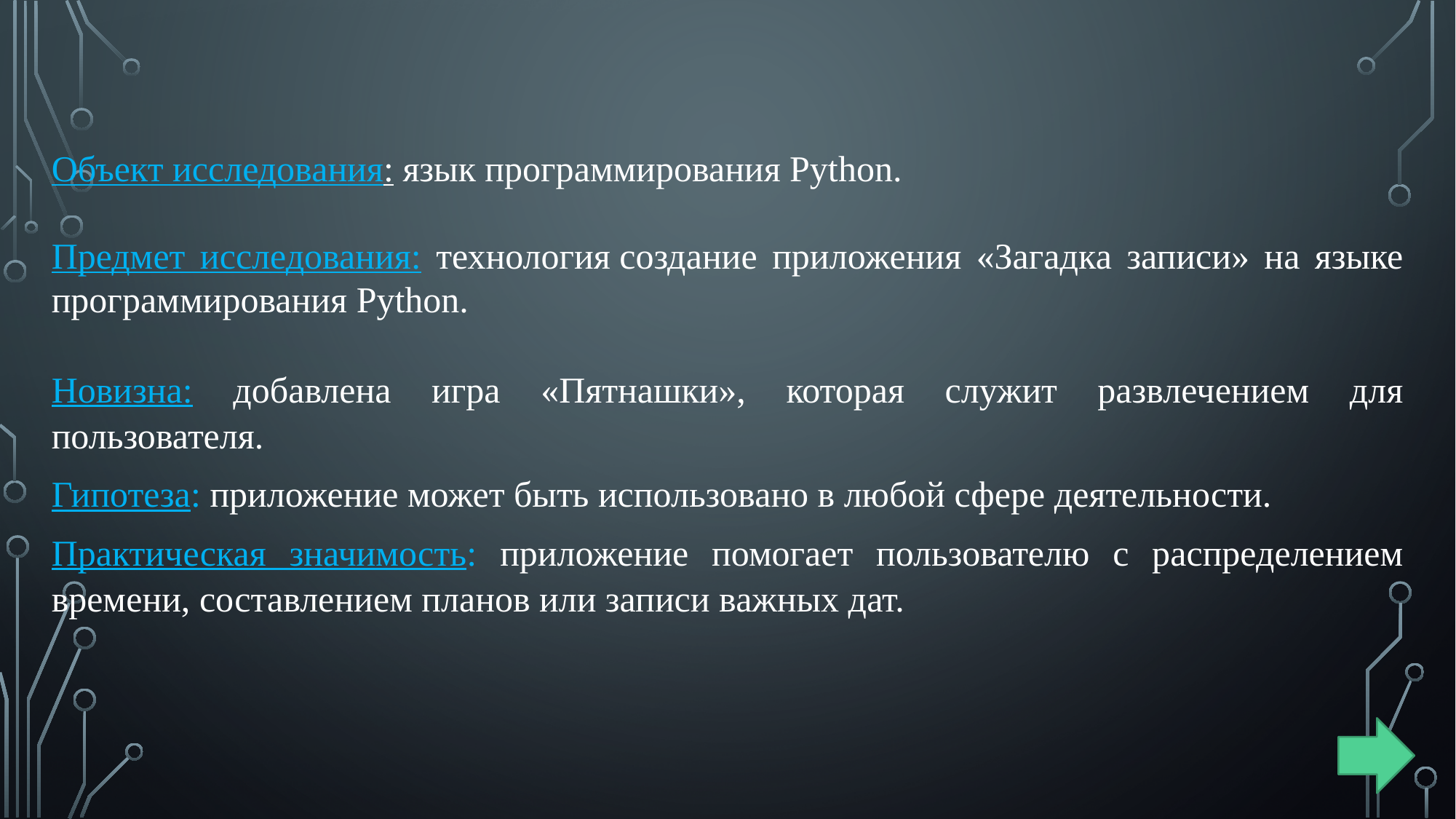

Объект исследования: язык программирования Python.

Предмет исследования: технология создание приложения «Загадка записи» на языке программирования Python.

Новизна: добавлена игра «Пятнашки», которая служит развлечением для пользователя.
Гипотеза: приложение может быть использовано в любой сфере деятельности.
Практическая значимость: приложение помогает пользователю с распределением времени, составлением планов или записи важных дат.